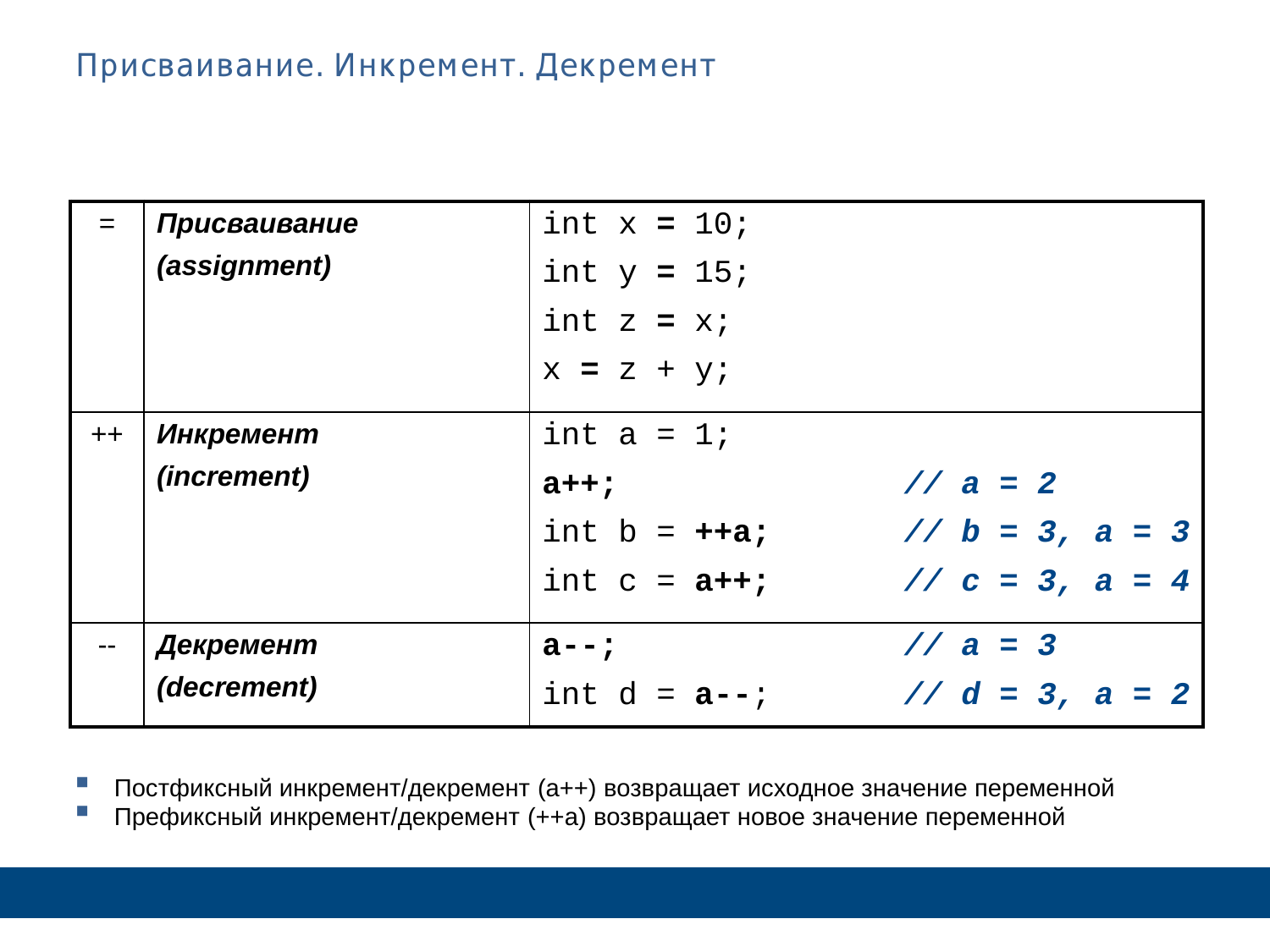

# Присваивание. Инкремент. Декремент
| = | Присваивание (assignment) | int x = 10; int y = 15; int z = x; x = z + y; |
| --- | --- | --- |
| ++ | Инкремент (increment) | int a = 1; a++; // a = 2 int b = ++a; // b = 3, a = 3 int c = a++; // c = 3, a = 4 |
| -- | Декремент (decrement) | a--; // a = 3 int d = a--; // d = 3, a = 2 |
Постфиксный инкремент/декремент (a++) возвращает исходное значение переменной
Префиксный инкремент/декремент (++a) возвращает новое значение переменной